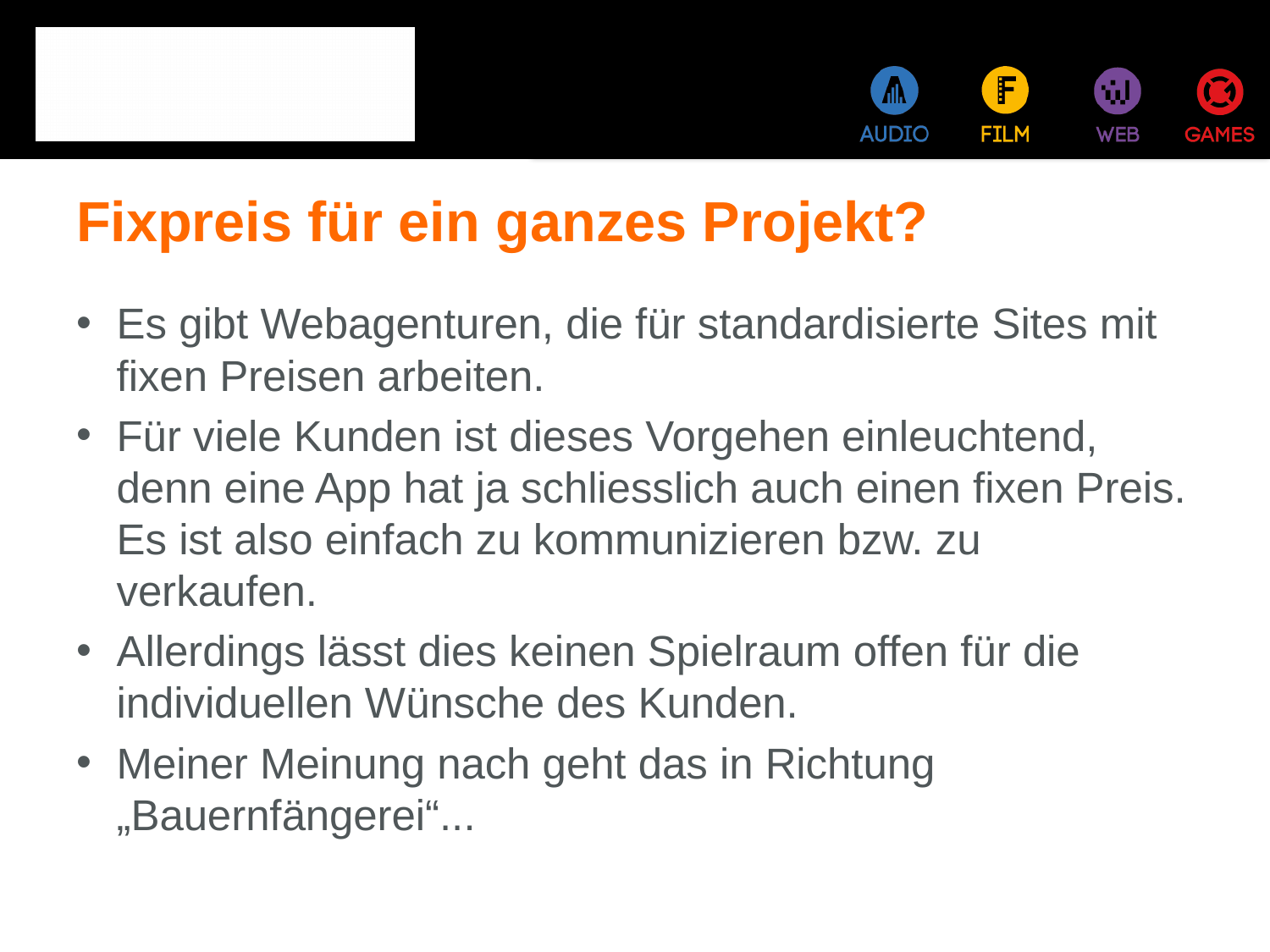

# Fixpreis für ein ganzes Projekt?
Es gibt Webagenturen, die für standardisierte Sites mit fixen Preisen arbeiten.
Für viele Kunden ist dieses Vorgehen einleuchtend, denn eine App hat ja schliesslich auch einen fixen Preis. Es ist also einfach zu kommunizieren bzw. zu verkaufen.
Allerdings lässt dies keinen Spielraum offen für die individuellen Wünsche des Kunden.
Meiner Meinung nach geht das in Richtung „Bauernfängerei“...